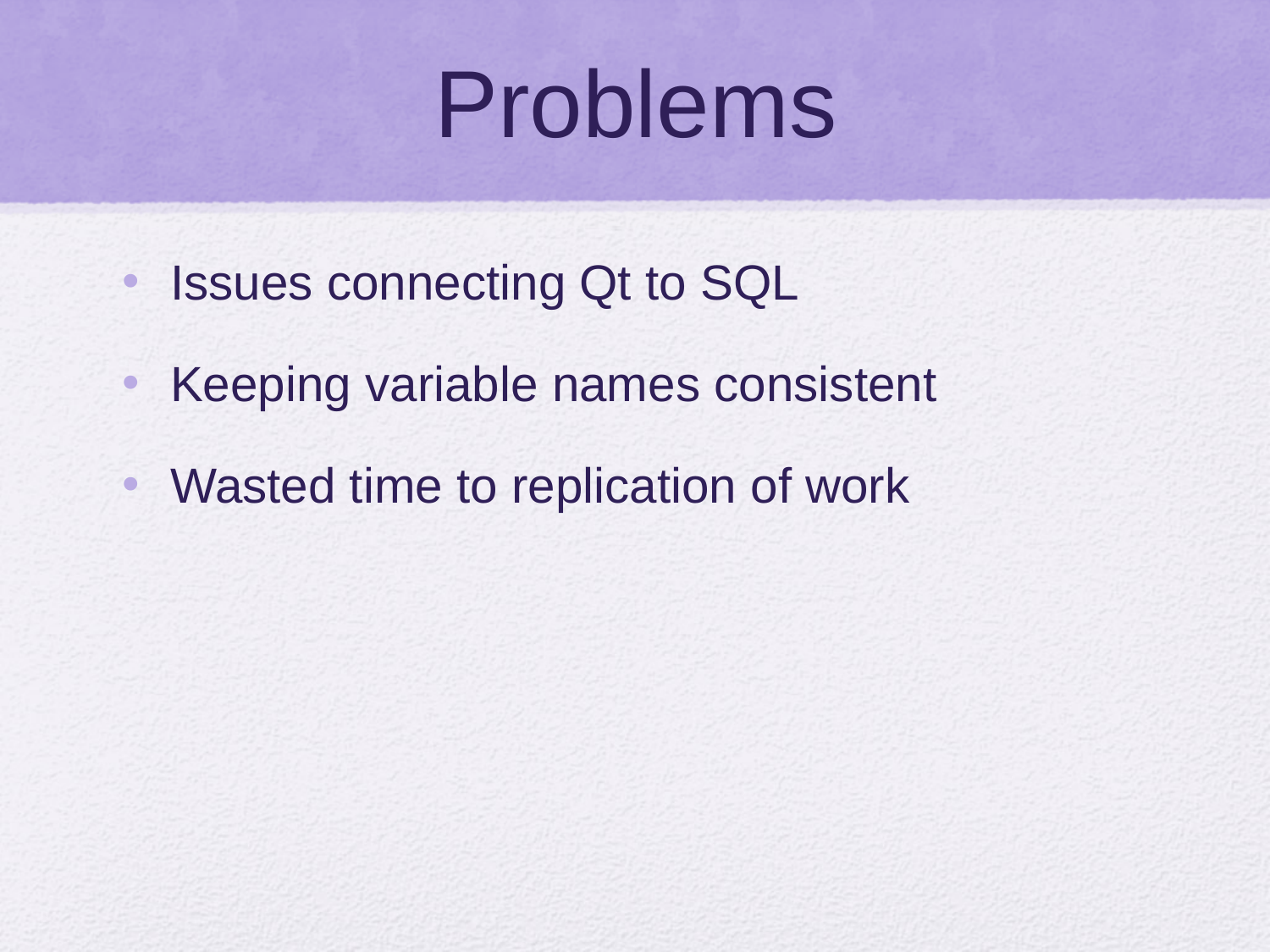

# Problems
Issues connecting Qt to SQL
Keeping variable names consistent
Wasted time to replication of work